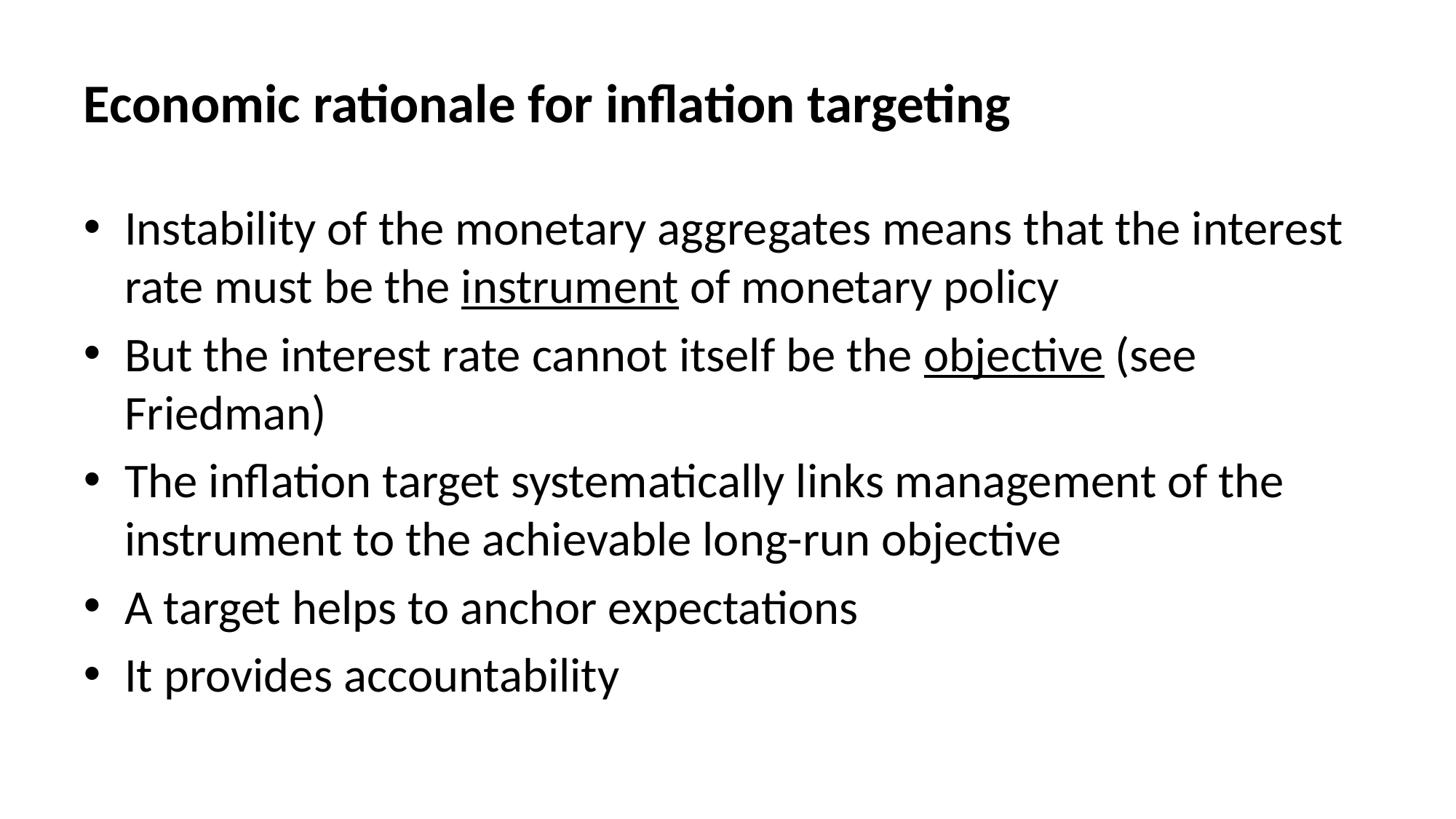

# Economic rationale for inflation targeting
Instability of the monetary aggregates means that the interest rate must be the instrument of monetary policy
But the interest rate cannot itself be the objective (see Friedman)
The inflation target systematically links management of the instrument to the achievable long-run objective
A target helps to anchor expectations
It provides accountability